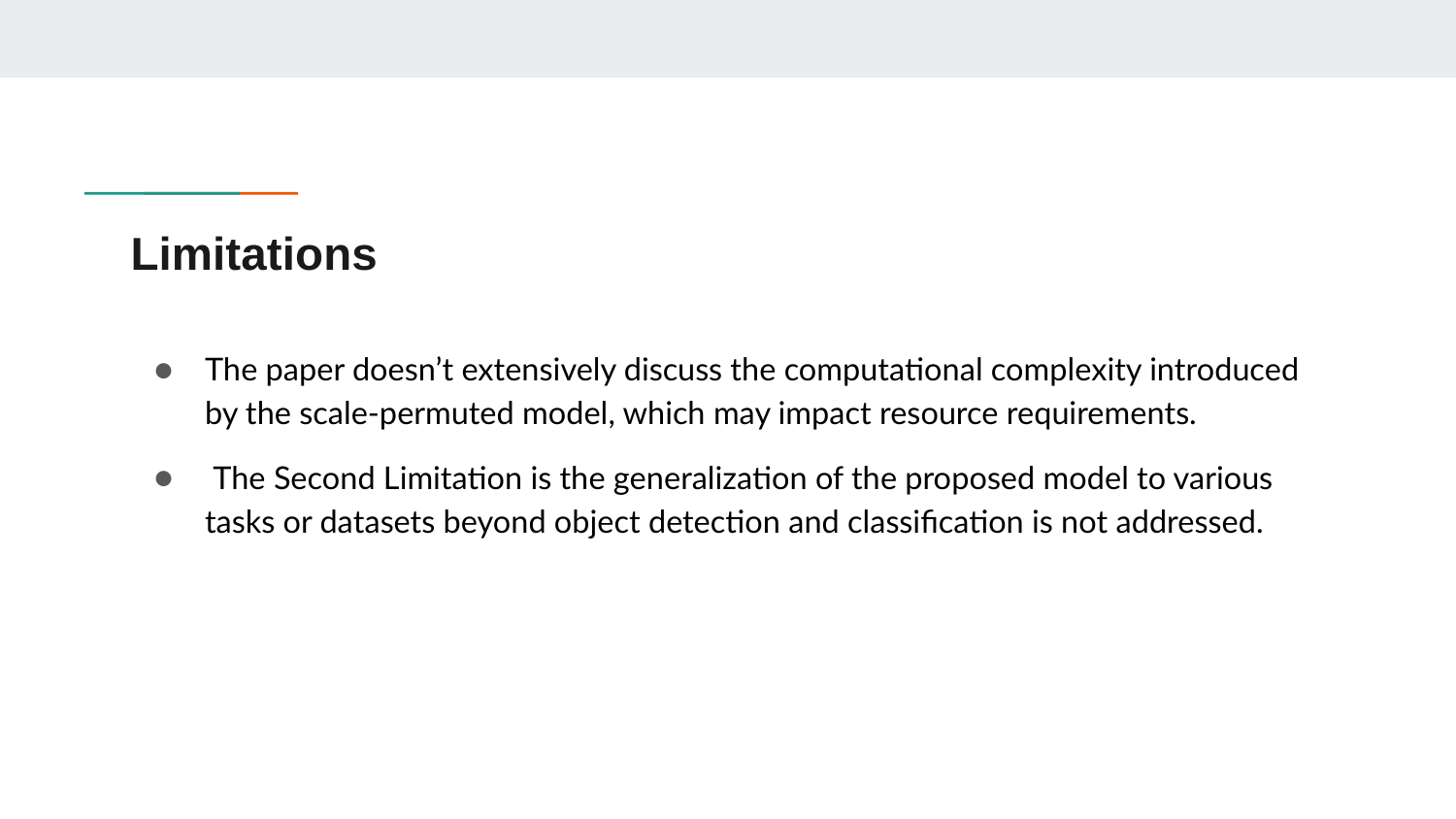

# Limitations
The paper doesn’t extensively discuss the computational complexity introduced by the scale-permuted model, which may impact resource requirements.
 The Second Limitation is the generalization of the proposed model to various tasks or datasets beyond object detection and classification is not addressed.